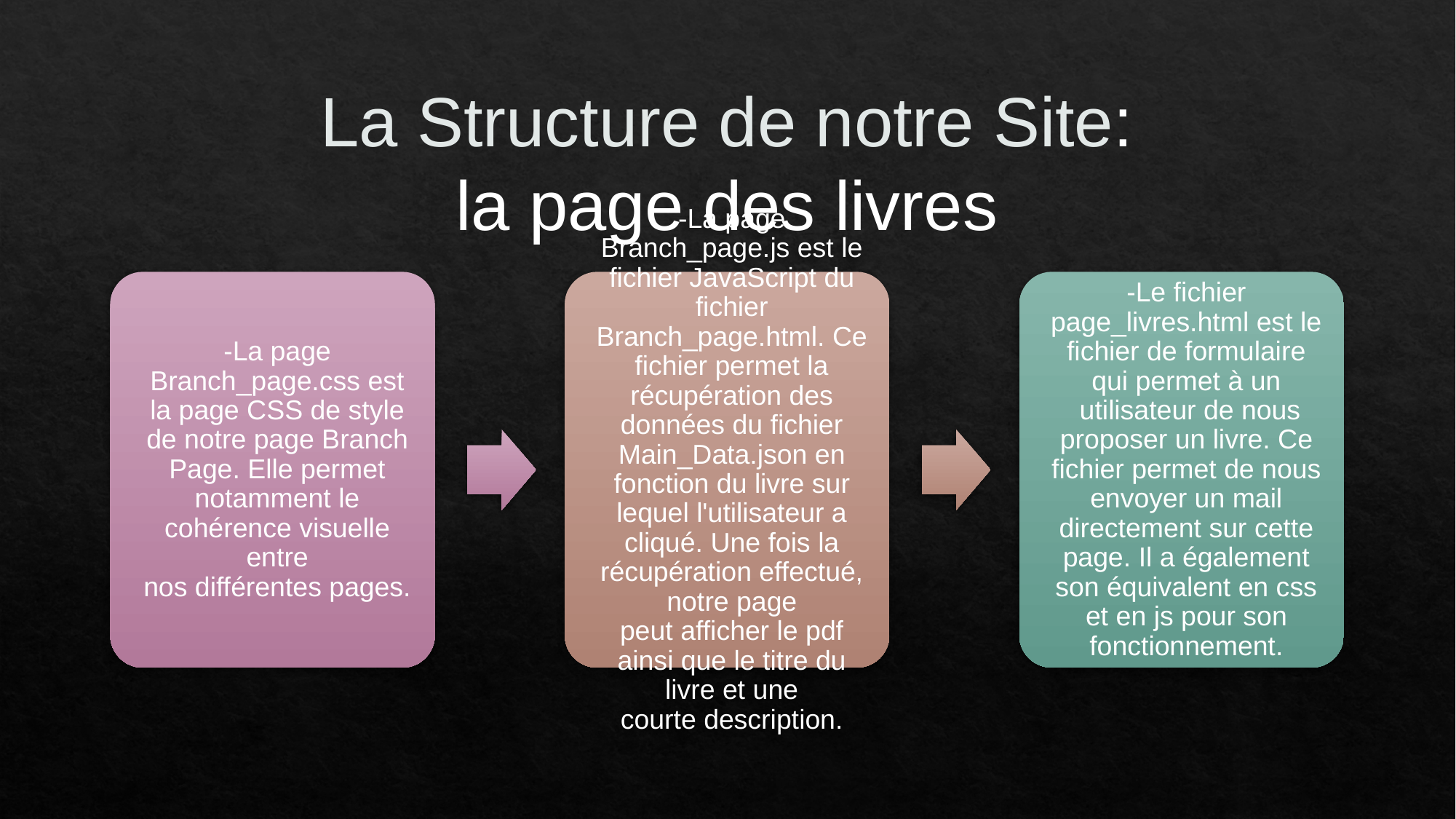

La Structure de notre Site​:
la page des livres
-La page Branch_page.css est la page CSS de style de notre page Branch Page. Elle permet notamment le cohérence visuelle entre nos différentes pages.​

-La page Branch_page.js est le fichier JavaScript du fichier Branch_page.html. Ce fichier permet la récupération des données du fichier Main_Data.json en fonction du livre sur lequel l'utilisateur a cliqué. Une fois la récupération effectué, notre page peut afficher le pdf ainsi que le titre du livre et une courte description.​

-Le fichier page_livres.html est le fichier de formulaire qui permet à un  utilisateur de nous proposer un livre. Ce fichier permet de nous envoyer un mail directement sur cette page. Il a également son équivalent en css et en js pour son fonctionnement.​